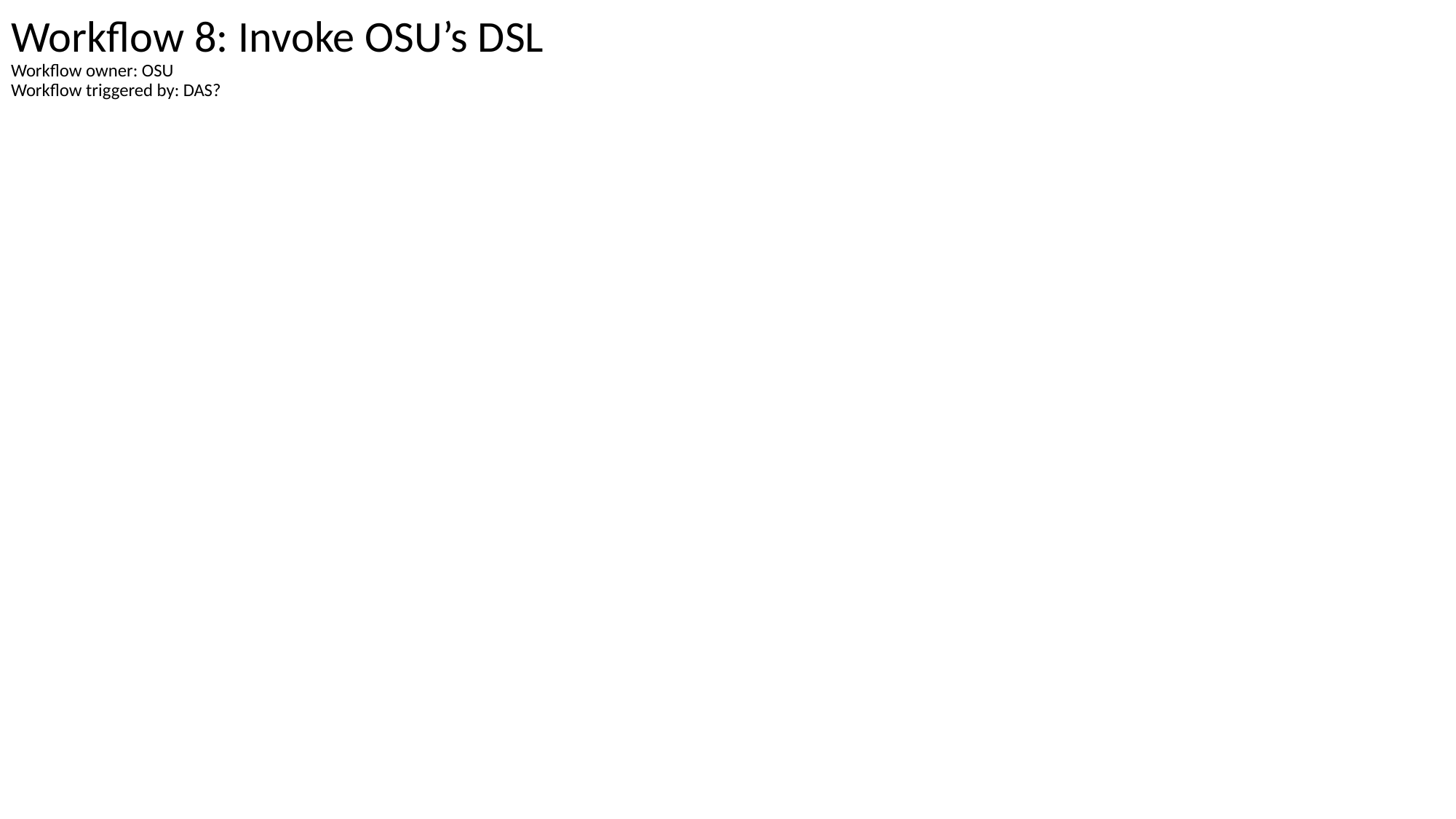

# Workflow 8: Invoke OSU’s DSL Workflow owner: OSU Workflow triggered by: DAS?